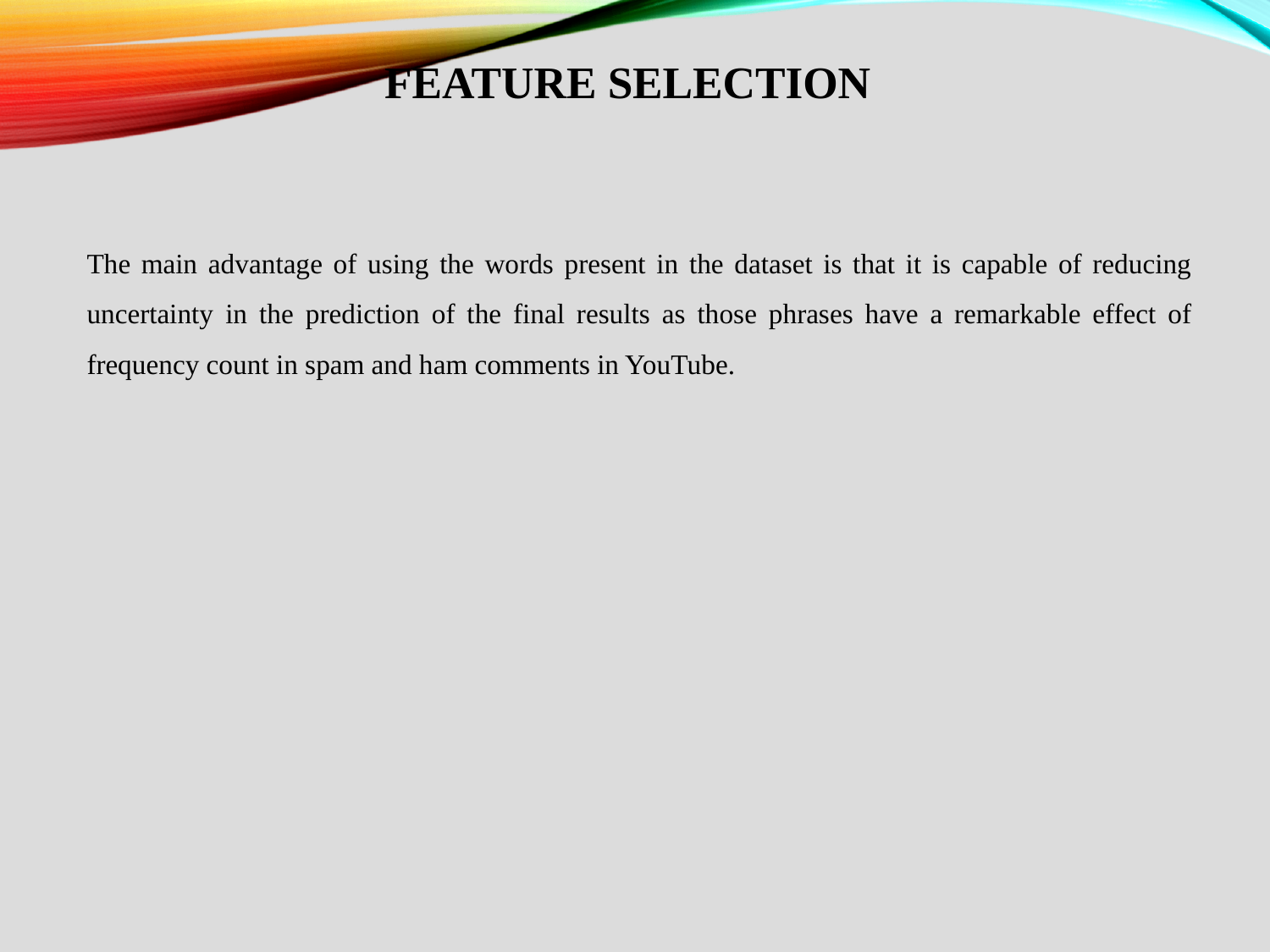

# FEATURE SELECTION
The main advantage of using the words present in the dataset is that it is capable of reducing uncertainty in the prediction of the final results as those phrases have a remarkable effect of frequency count in spam and ham comments in YouTube.